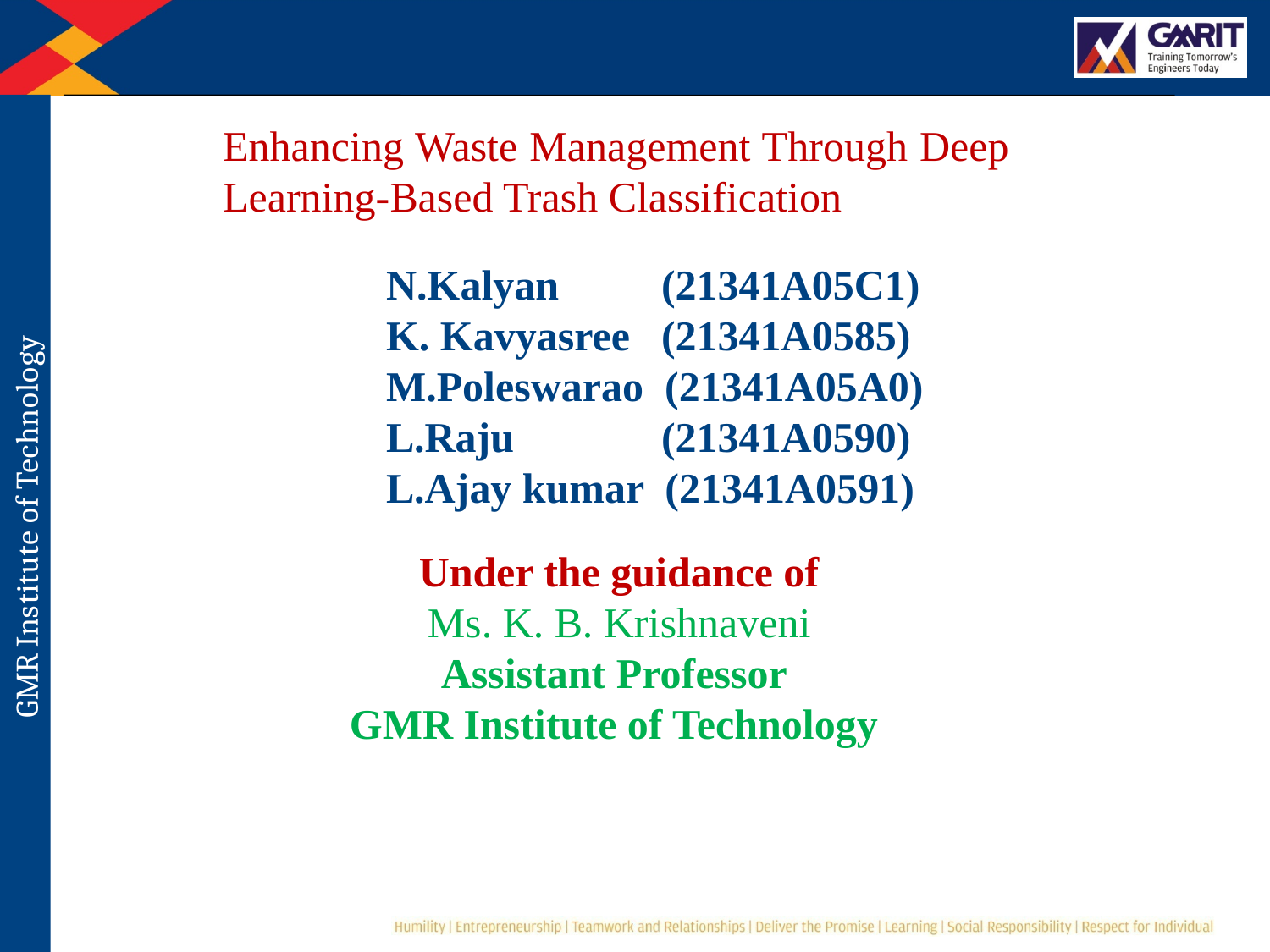

Enhancing Waste Management Through Deep       	Learning-Based Trash Classification
N.Kalyan	  (21341A05C1)
K. Kavyasree	  (21341A0585)
M.Poleswarao  (21341A05A0)
L.Raju	  (21341A0590)
L.Ajay kumar  (21341A0591)
Under the guidance of
Ms. K. B. Krishnaveni
Assistant Professor
GMR Institute of Technology